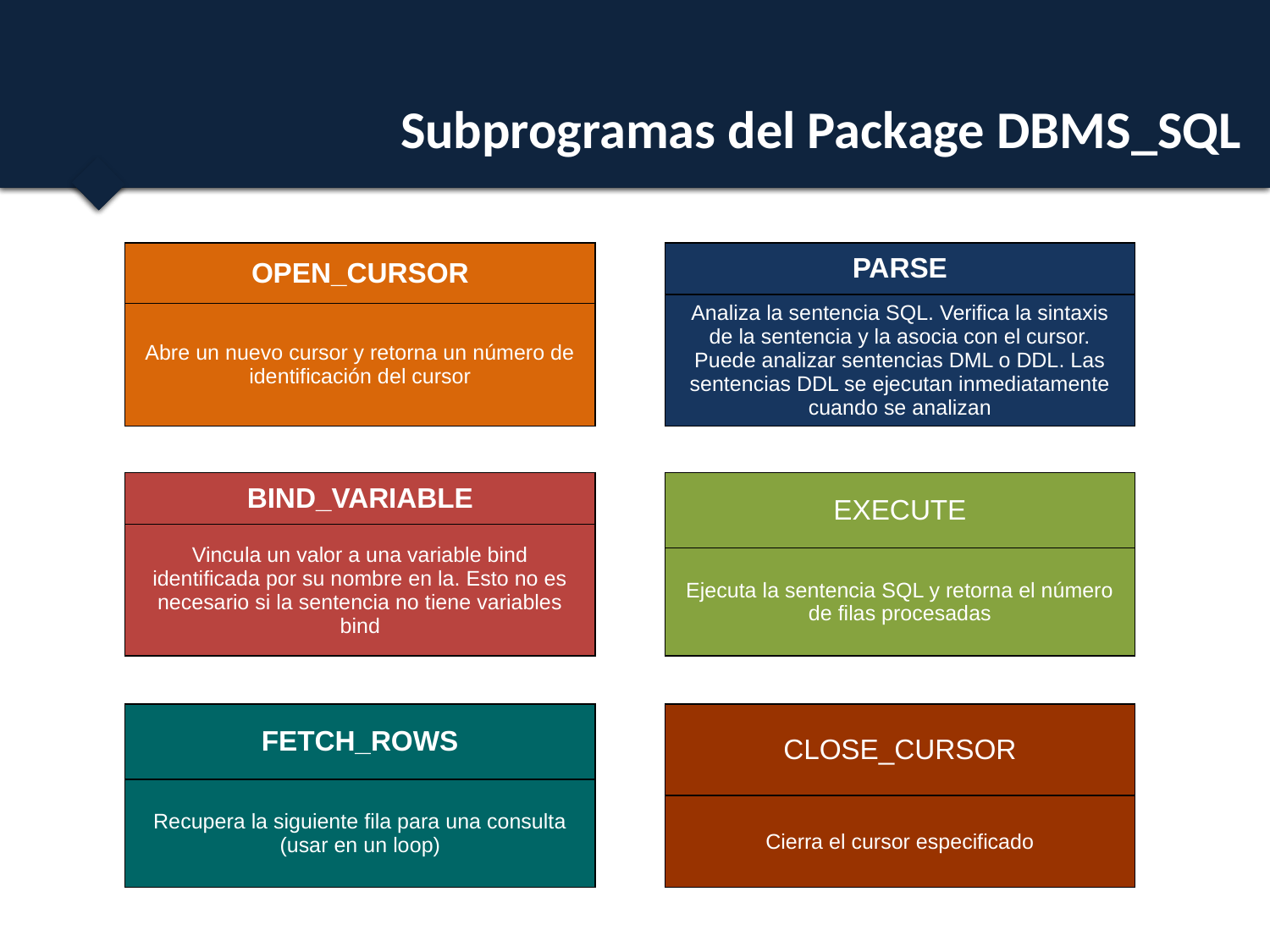

# Subprogramas del Package DBMS_SQL
| OPEN\_CURSOR |
| --- |
| Abre un nuevo cursor y retorna un número de identificación del cursor |
| PARSE |
| --- |
| Analiza la sentencia SQL. Verifica la sintaxis de la sentencia y la asocia con el cursor. Puede analizar sentencias DML o DDL. Las sentencias DDL se ejecutan inmediatamente cuando se analizan |
| BIND\_VARIABLE |
| --- |
| Vincula un valor a una variable bind identificada por su nombre en la. Esto no es necesario si la sentencia no tiene variables bind |
| EXECUTE |
| --- |
| Ejecuta la sentencia SQL y retorna el número de filas procesadas |
| FETCH\_ROWS |
| --- |
| Recupera la siguiente fila para una consulta (usar en un loop) |
| CLOSE\_CURSOR |
| --- |
| Cierra el cursor especificado |